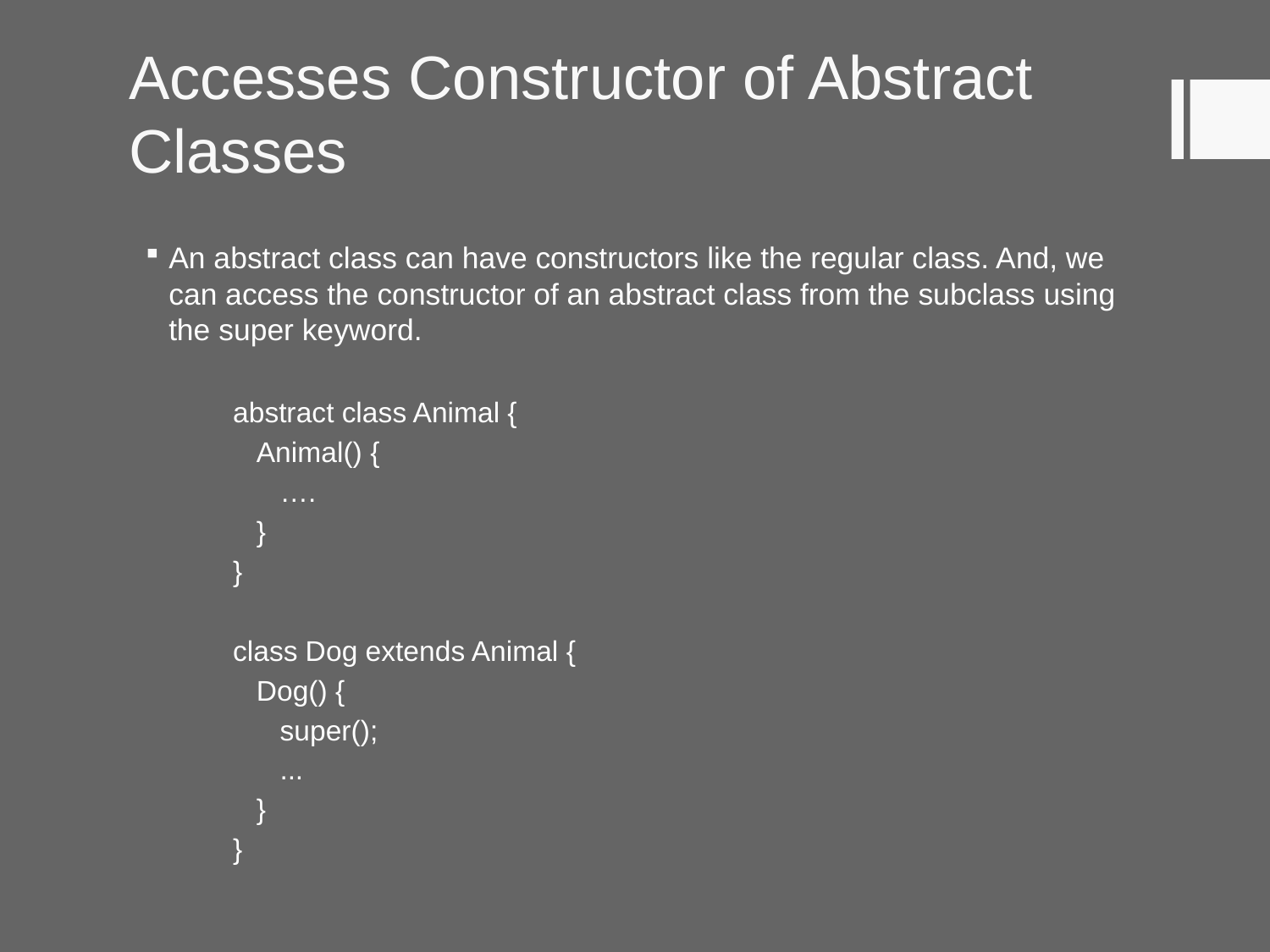

# Accesses Constructor of Abstract Classes
An abstract class can have constructors like the regular class. And, we can access the constructor of an abstract class from the subclass using the super keyword.

abstract class Animal {
   Animal() {
      ….
   }
}

class Dog extends Animal {
   Dog() {
      super();
      ...
   }
}